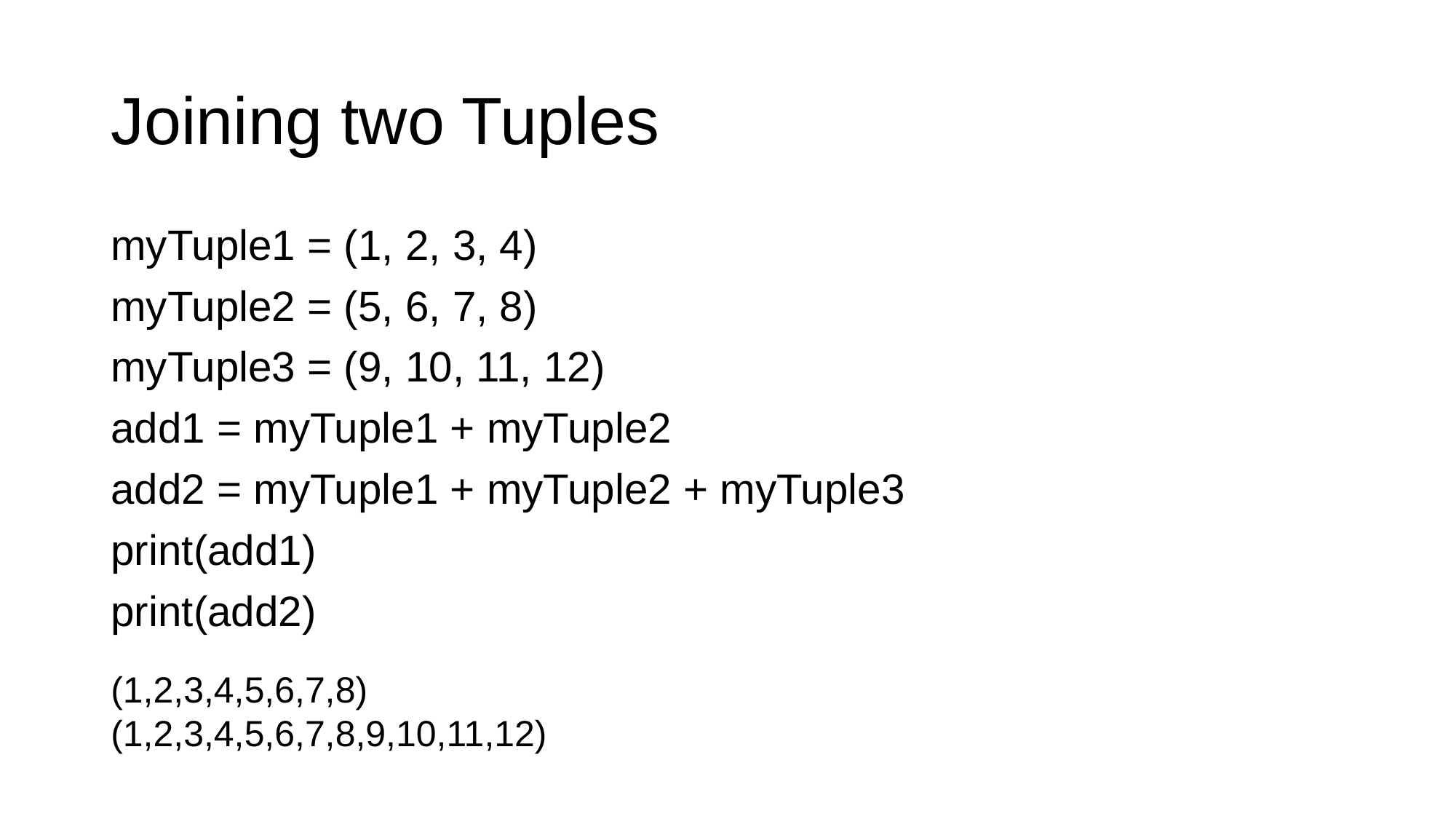

# Joining two Tuples
myTuple1 = (1, 2, 3, 4)
myTuple2 = (5, 6, 7, 8)
myTuple3 = (9, 10, 11, 12)
add1 = myTuple1 + myTuple2
add2 = myTuple1 + myTuple2 + myTuple3
print(add1)
print(add2)
(1,2,3,4,5,6,7,8)
(1,2,3,4,5,6,7,8,9,10,11,12)